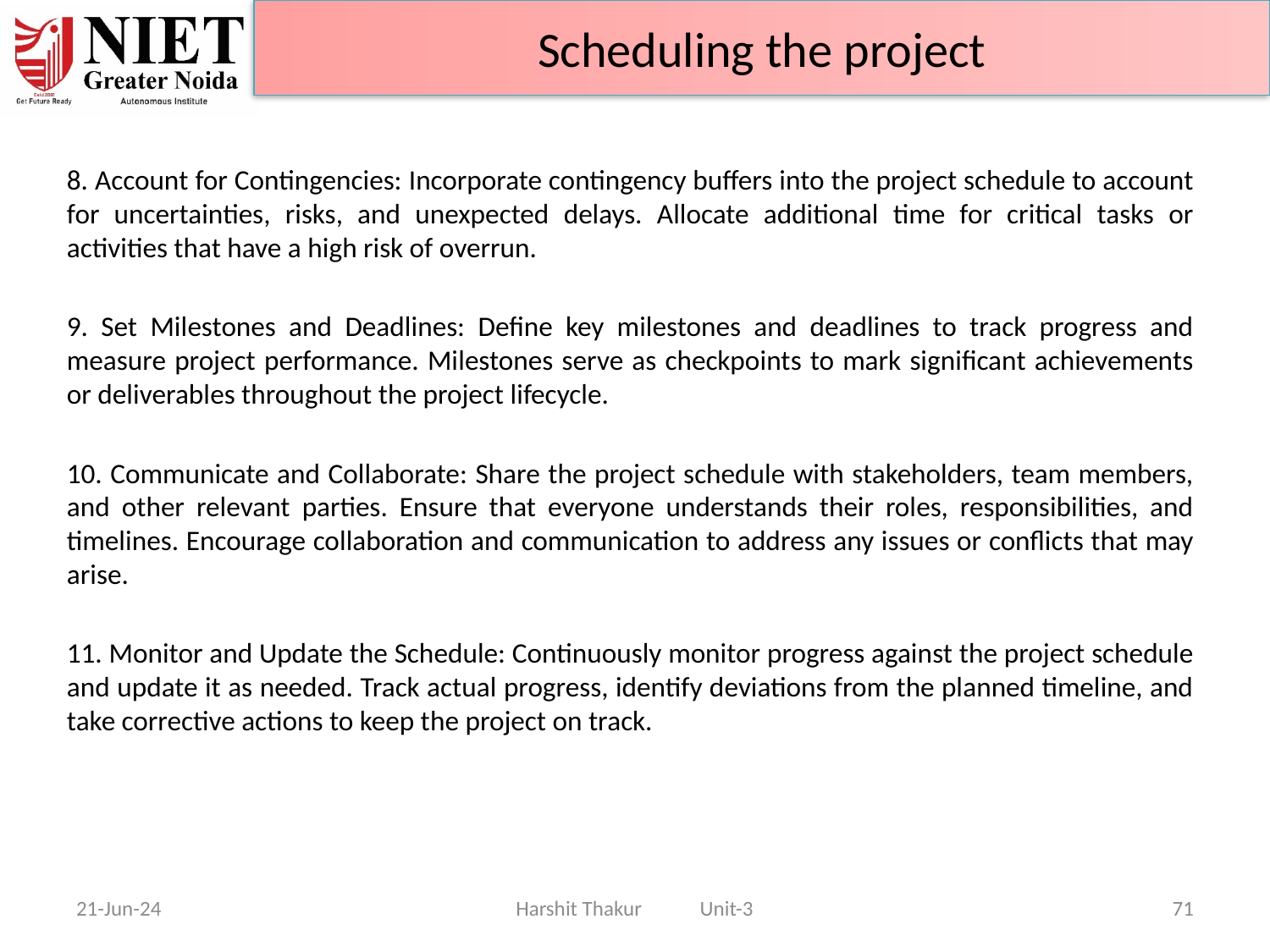

Scheduling the project

8. Account for Contingencies: Incorporate contingency buffers into the project schedule to account for uncertainties, risks, and unexpected delays. Allocate additional time for critical tasks or activities that have a high risk of overrun.

9. Set Milestones and Deadlines: Define key milestones and deadlines to track progress and measure project performance. Milestones serve as checkpoints to mark significant achievements or deliverables throughout the project lifecycle.

10. Communicate and Collaborate: Share the project schedule with stakeholders, team members, and other relevant parties. Ensure that everyone understands their roles, responsibilities, and timelines. Encourage collaboration and communication to address any issues or conflicts that may arise.

11. Monitor and Update the Schedule: Continuously monitor progress against the project schedule and update it as needed. Track actual progress, identify deviations from the planned timeline, and take corrective actions to keep the project on track.

21-Jun-24
Harshit Thakur            Unit-3
71